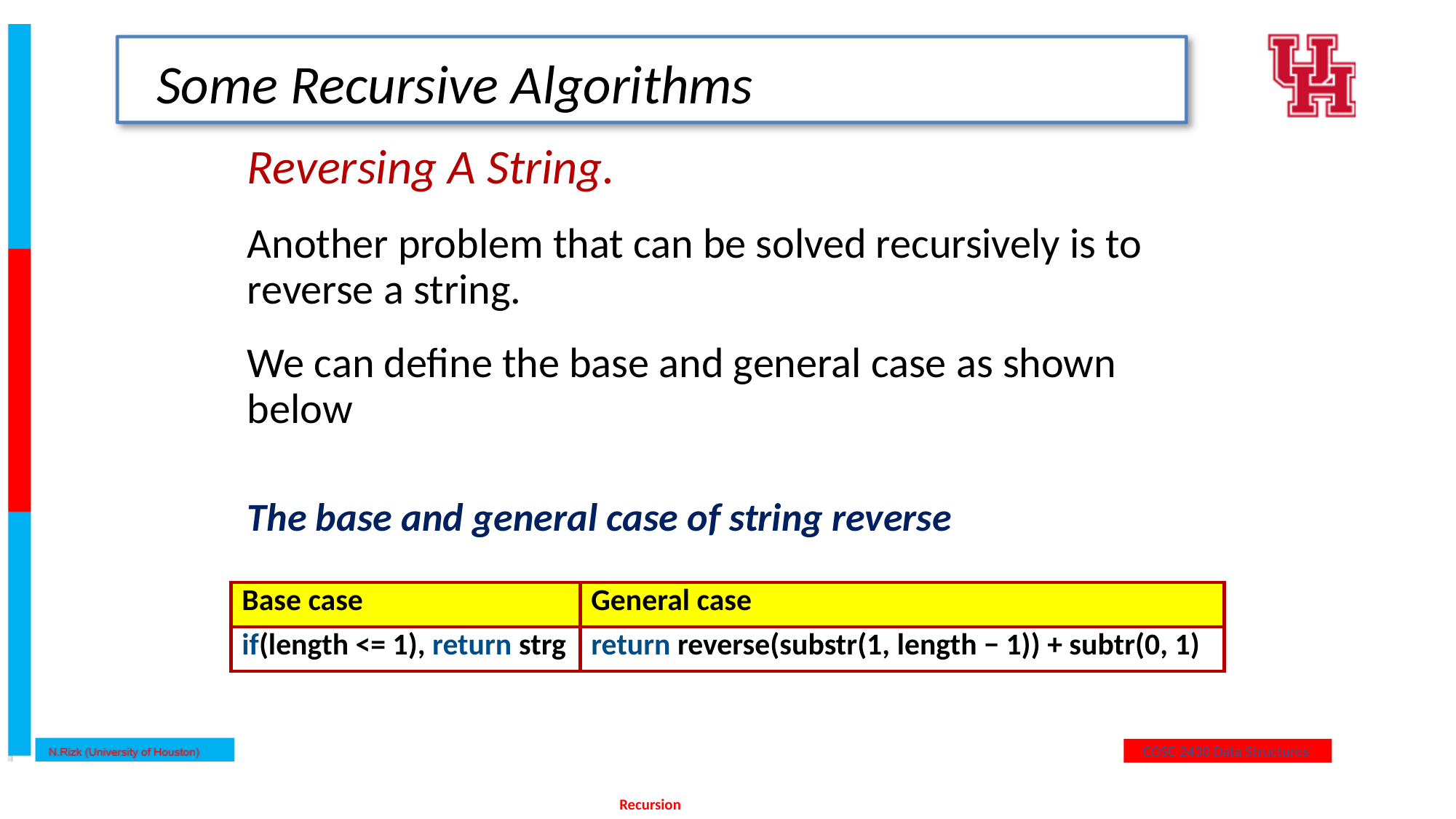

# Some Recursive Algorithms
Reversing A String.
Another problem that can be solved recursively is to reverse a string.
We can define the base and general case as shown below
The base and general case of string reverse
| Base case | General case |
| --- | --- |
| if(length <= 1), return strg | return reverse(substr(1, length − 1)) + subtr(0, 1) |